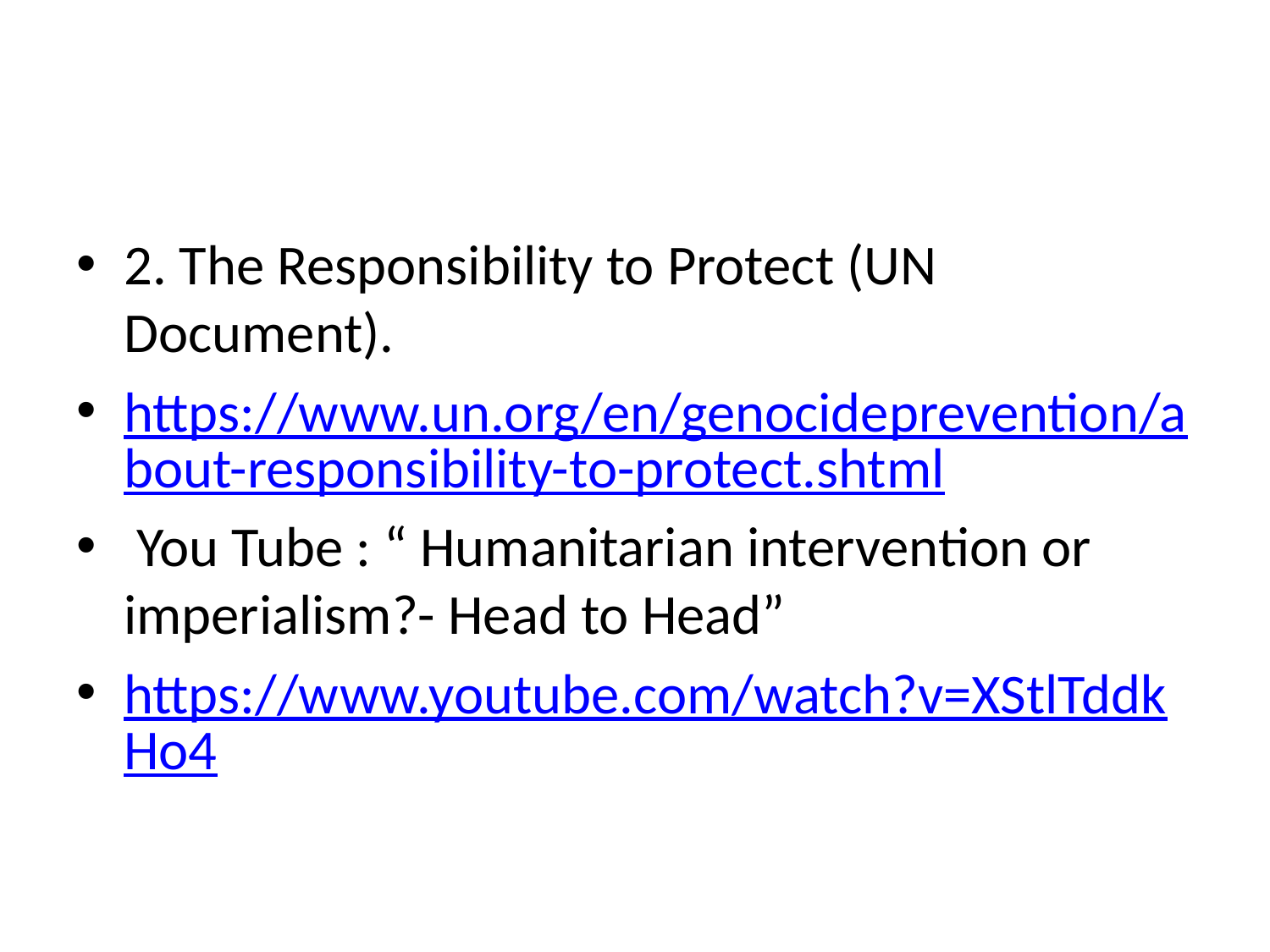

#
2. The Responsibility to Protect (UN Document).
https://www.un.org/en/genocideprevention/about-responsibility-to-protect.shtml
 You Tube : “ Humanitarian intervention or imperialism?- Head to Head”
https://www.youtube.com/watch?v=XStlTddkHo4